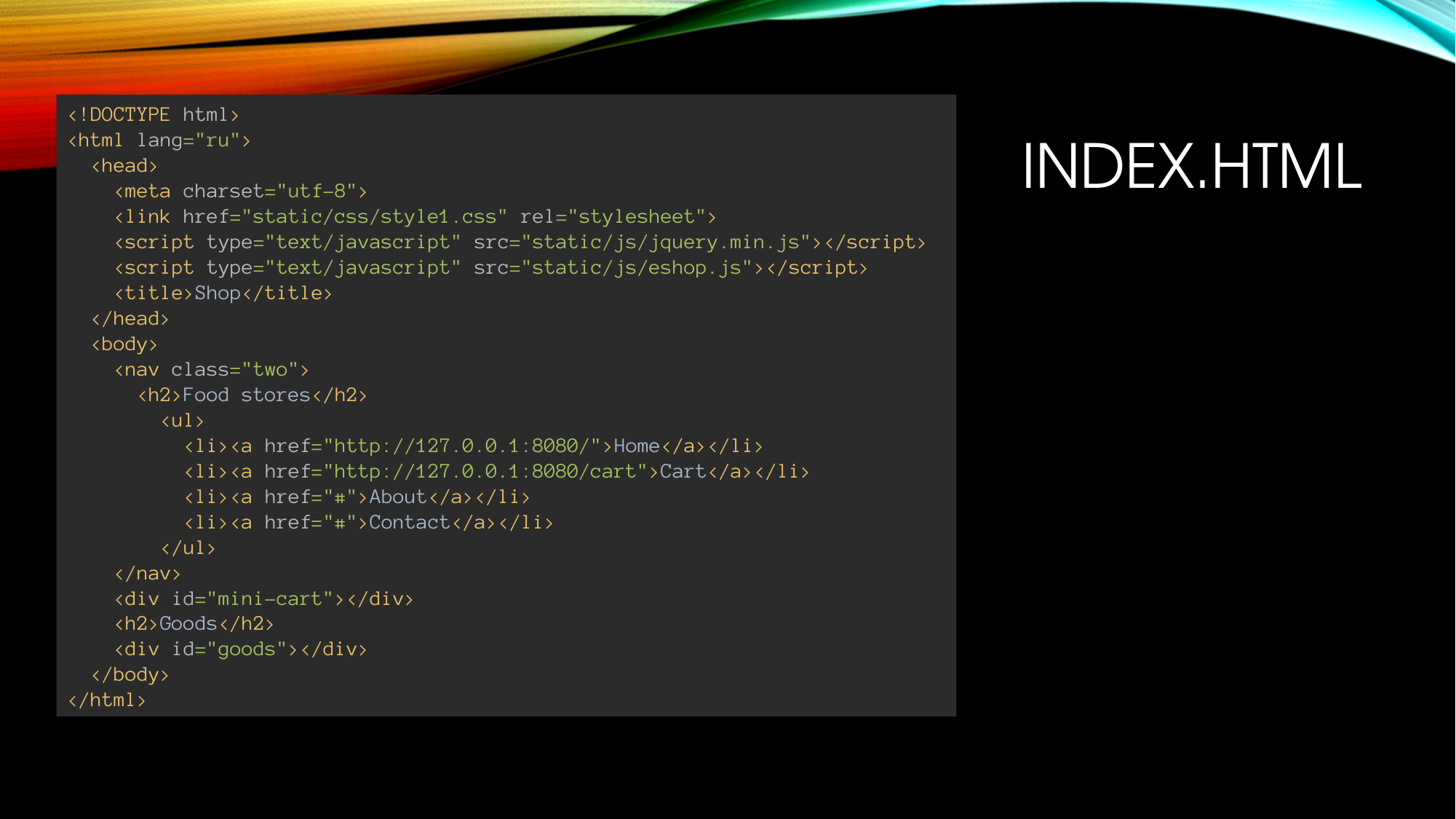

<!DOCTYPE html>
<html lang="ru">
  <head>
    <meta charset="utf-8">
    <link href="static/css/style1.css" rel="stylesheet">
    <script type="text/javascript" src="static/js/jquery.min.js"></script>
    <script type="text/javascript" src="static/js/eshop.js"></script>
    <title>Shop</title>
  </head>
  <body>
    <nav class="two">
      <h2>Food stores</h2>
        <ul>
          <li><a href="http://127.0.0.1:8080/">Home</a></li>
          <li><a href="http://127.0.0.1:8080/cart">Cart</a></li>
          <li><a href="#">About</a></li>
          <li><a href="#">Contact</a></li>
        </ul>
    </nav>
    <div id="mini-cart"></div>
    <h2>Goods</h2>
    <div id="goods"></div>
  </body>
</html>
# Index.html